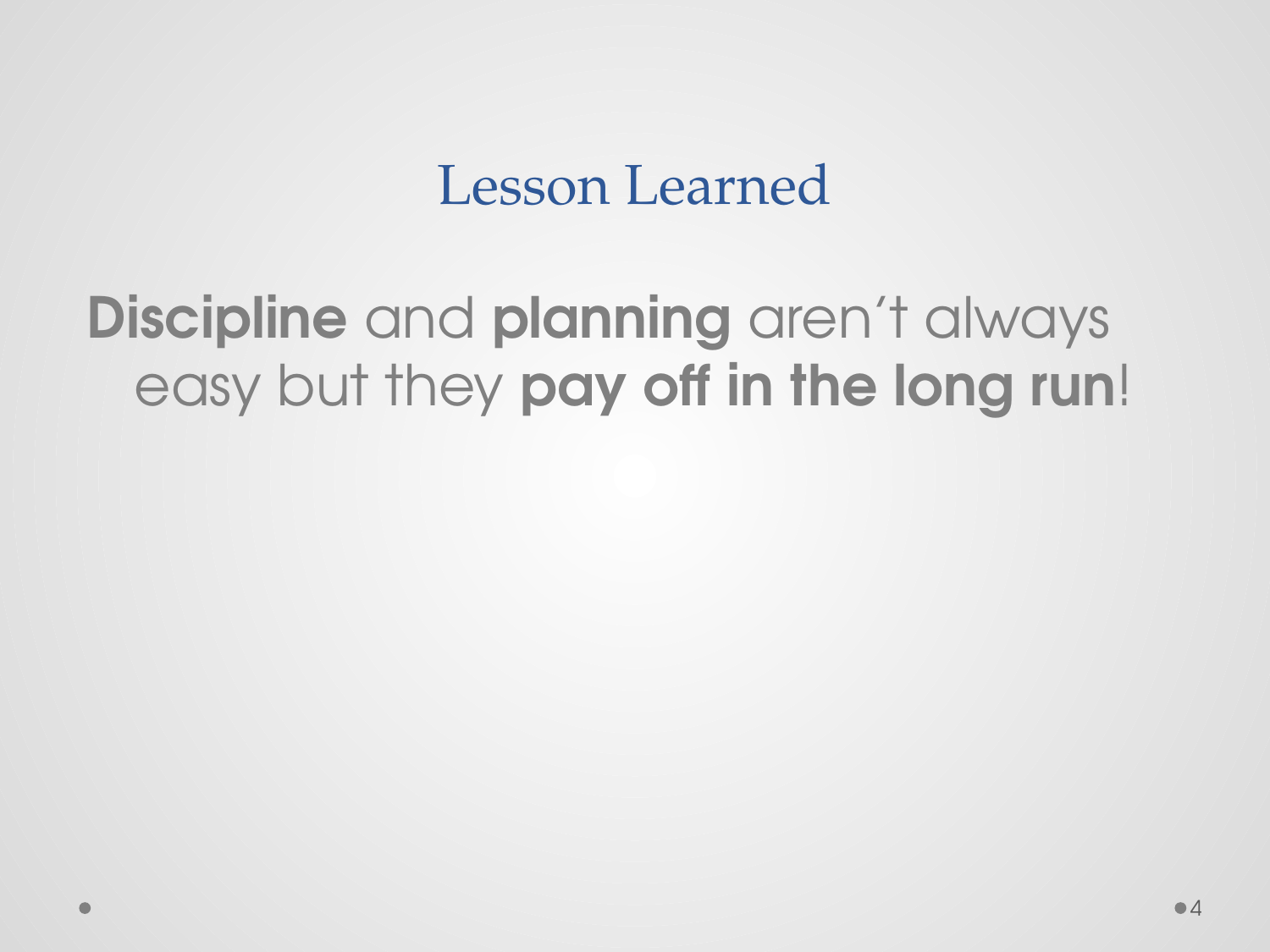

Lesson Learned
Discipline and planning aren’t always easy but they pay off in the long run!

4